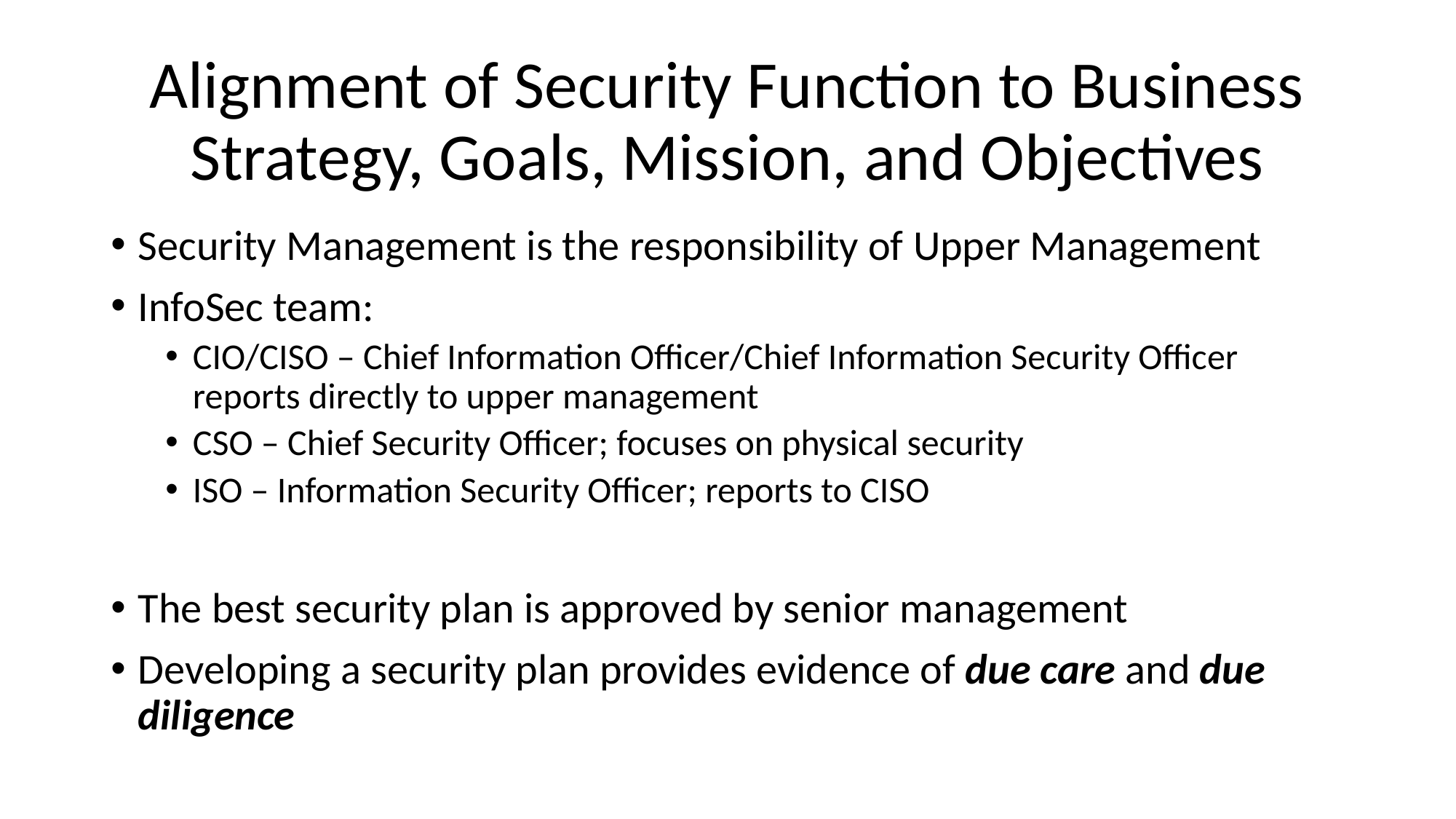

# Alignment of Security Function to Business Strategy, Goals, Mission, and Objectives
Security Management is the responsibility of Upper Management
InfoSec team:
CIO/CISO – Chief Information Officer/Chief Information Security Officer reports directly to upper management
CSO – Chief Security Officer; focuses on physical security
ISO – Information Security Officer; reports to CISO

The best security plan is approved by senior management
Developing a security plan provides evidence of due care and due diligence